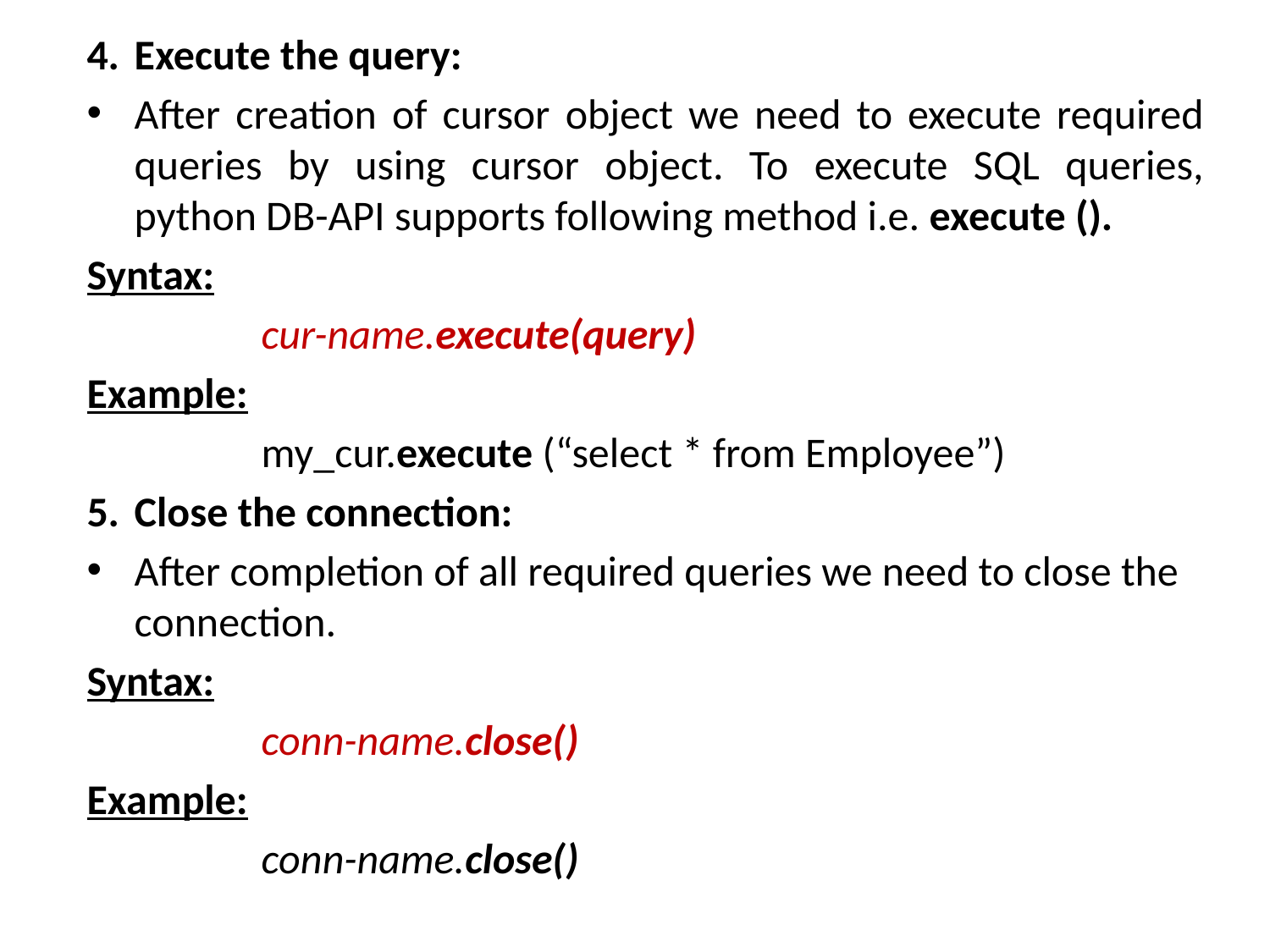

4.	Execute the query:
After creation of cursor object we need to execute required queries by using cursor object. To execute SQL queries, python DB-API supports following method i.e. execute ().
Syntax:
		cur-name.execute(query)
Example:
		my_cur.execute (“select * from Employee”)
5.	Close the connection:
After completion of all required queries we need to close the connection.
Syntax:
		conn-name.close()
Example:
		conn-name.close()